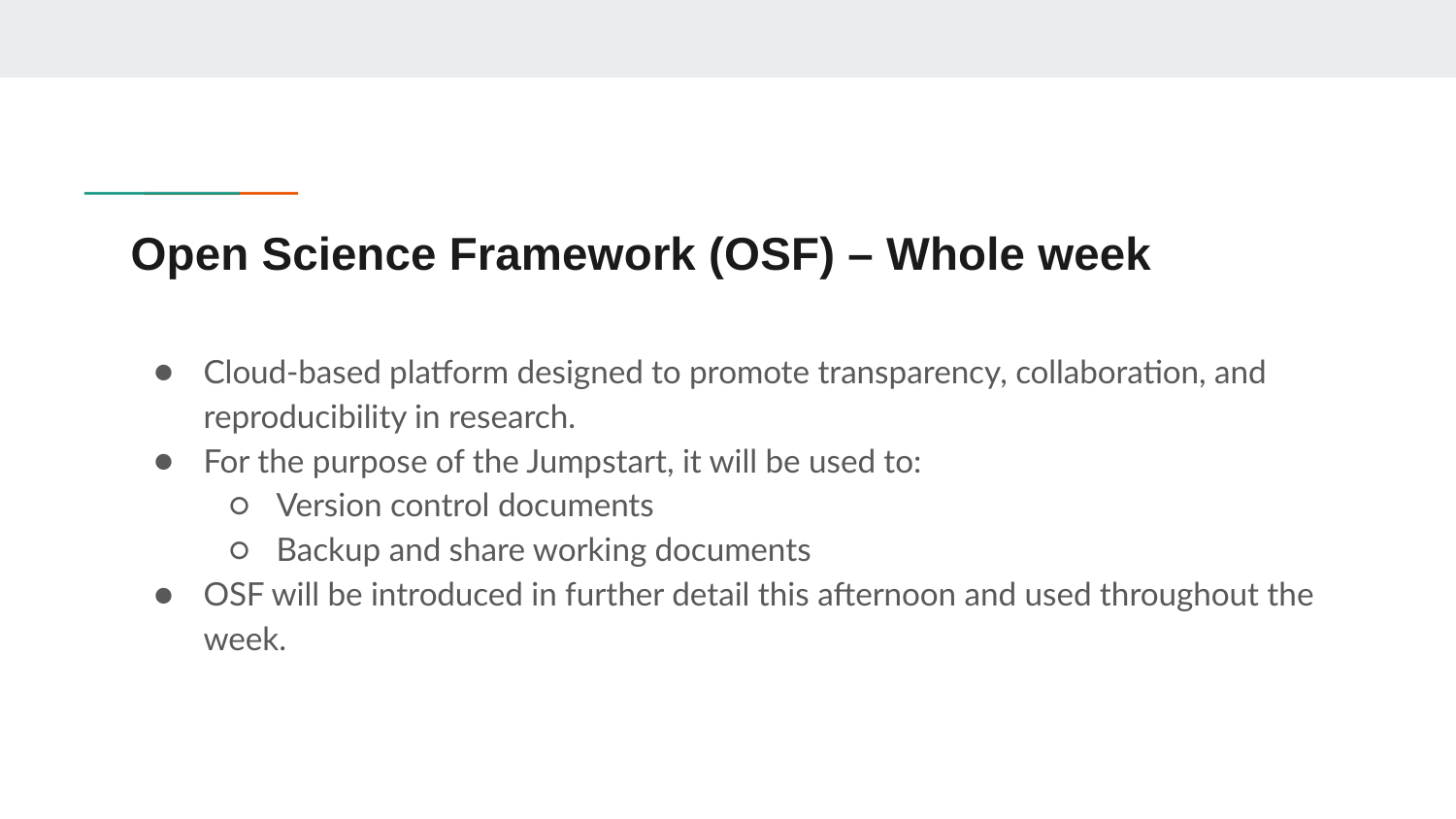

# Open Science Framework (OSF) – Whole week
Cloud-based platform designed to promote transparency, collaboration, and reproducibility in research.
For the purpose of the Jumpstart, it will be used to:
Version control documents
Backup and share working documents
OSF will be introduced in further detail this afternoon and used throughout the week.